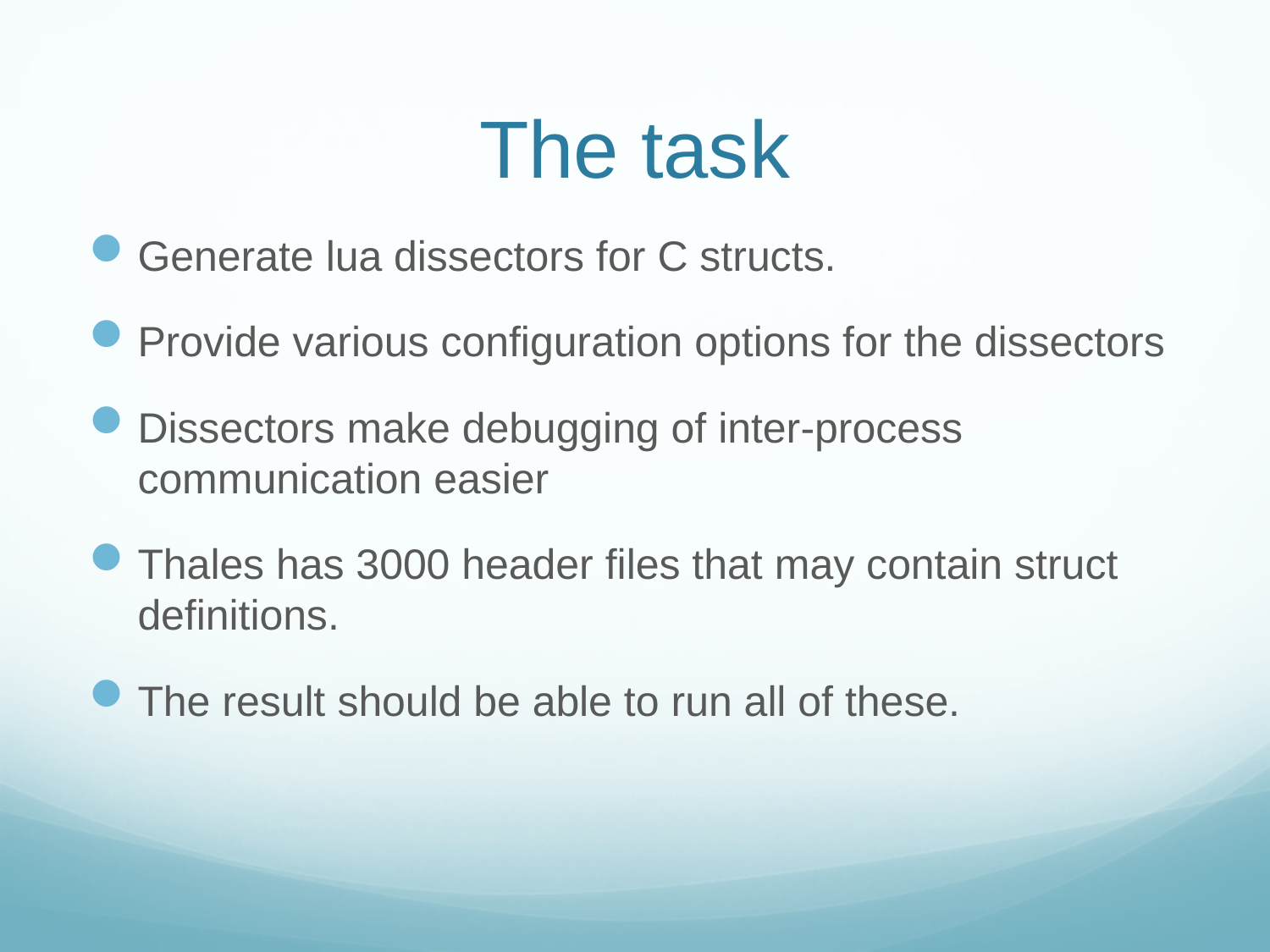

# The task
Generate lua dissectors for C structs.
Provide various configuration options for the dissectors
Dissectors make debugging of inter-process communication easier
Thales has 3000 header files that may contain struct definitions.
The result should be able to run all of these.